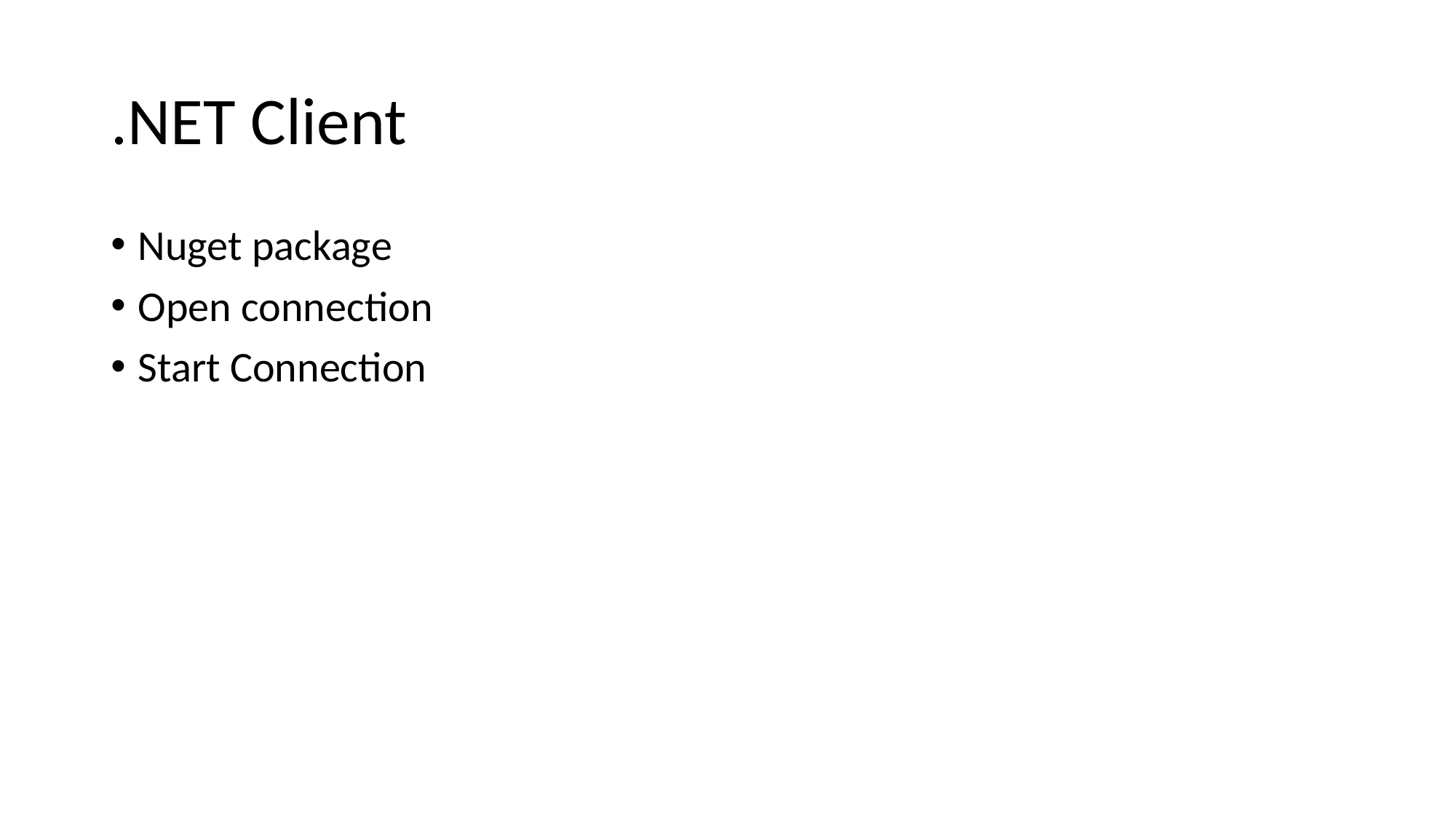

# .NET Client
Nuget package
Open connection
Start Connection